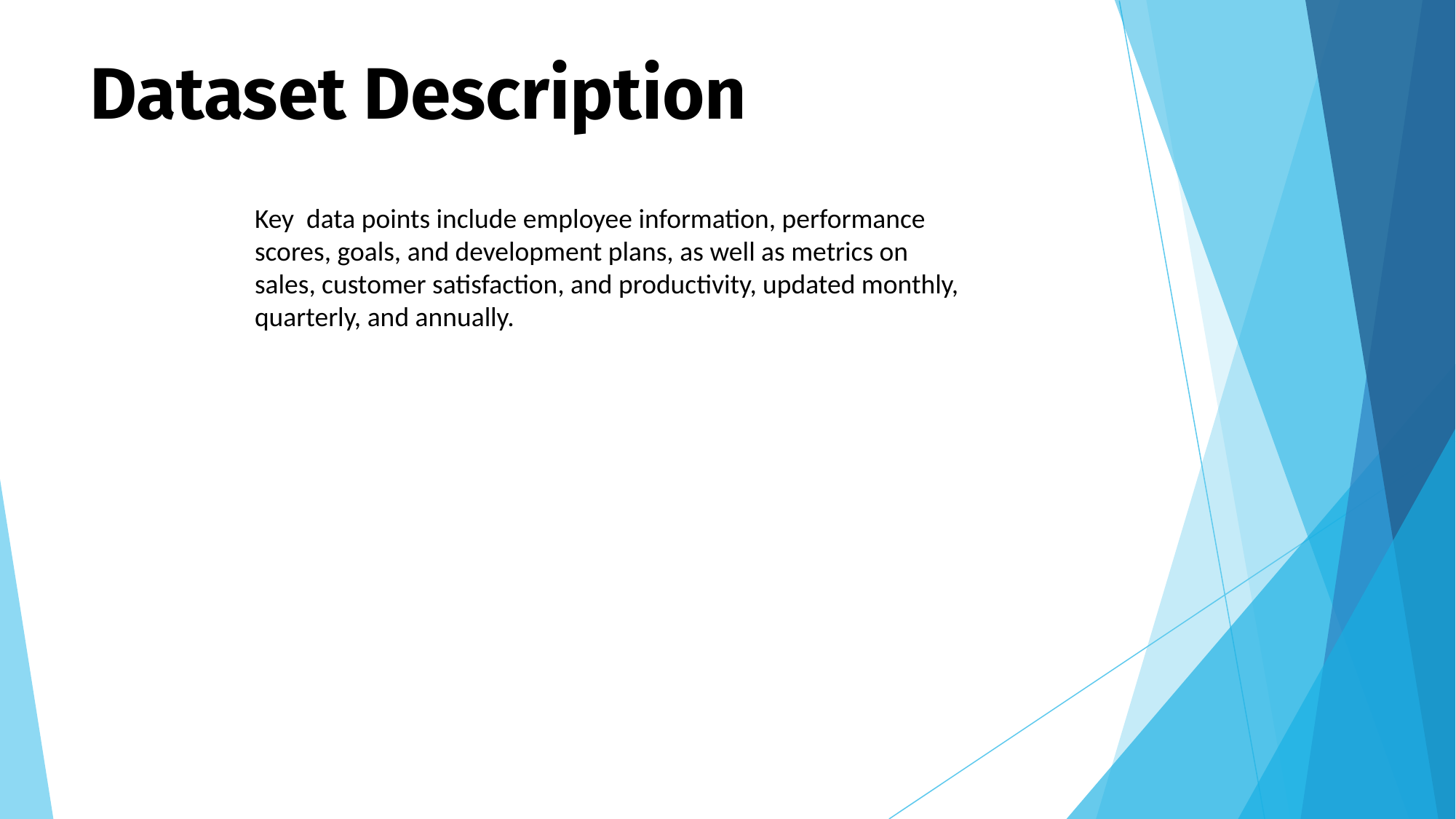

# Dataset Description
Key  data points include employee information, performance scores, goals, and development plans, as well as metrics on sales, customer satisfaction, and productivity, updated monthly, quarterly, and annually.